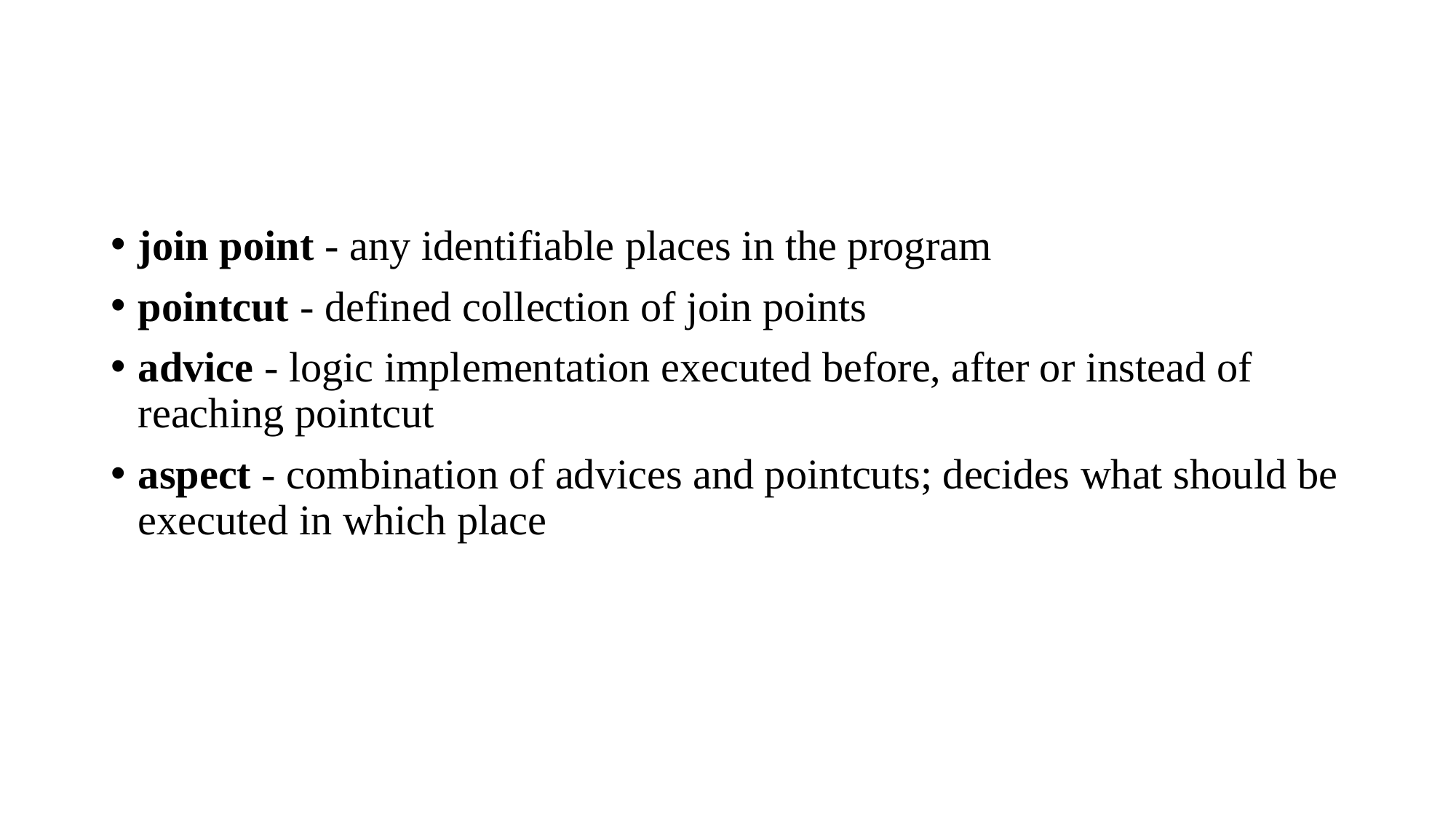

#
join point - any identifiable places in the program
pointcut - defined collection of join points
advice - logic implementation executed before, after or instead of reaching pointcut
aspect - combination of advices and pointcuts; decides what should be executed in which place